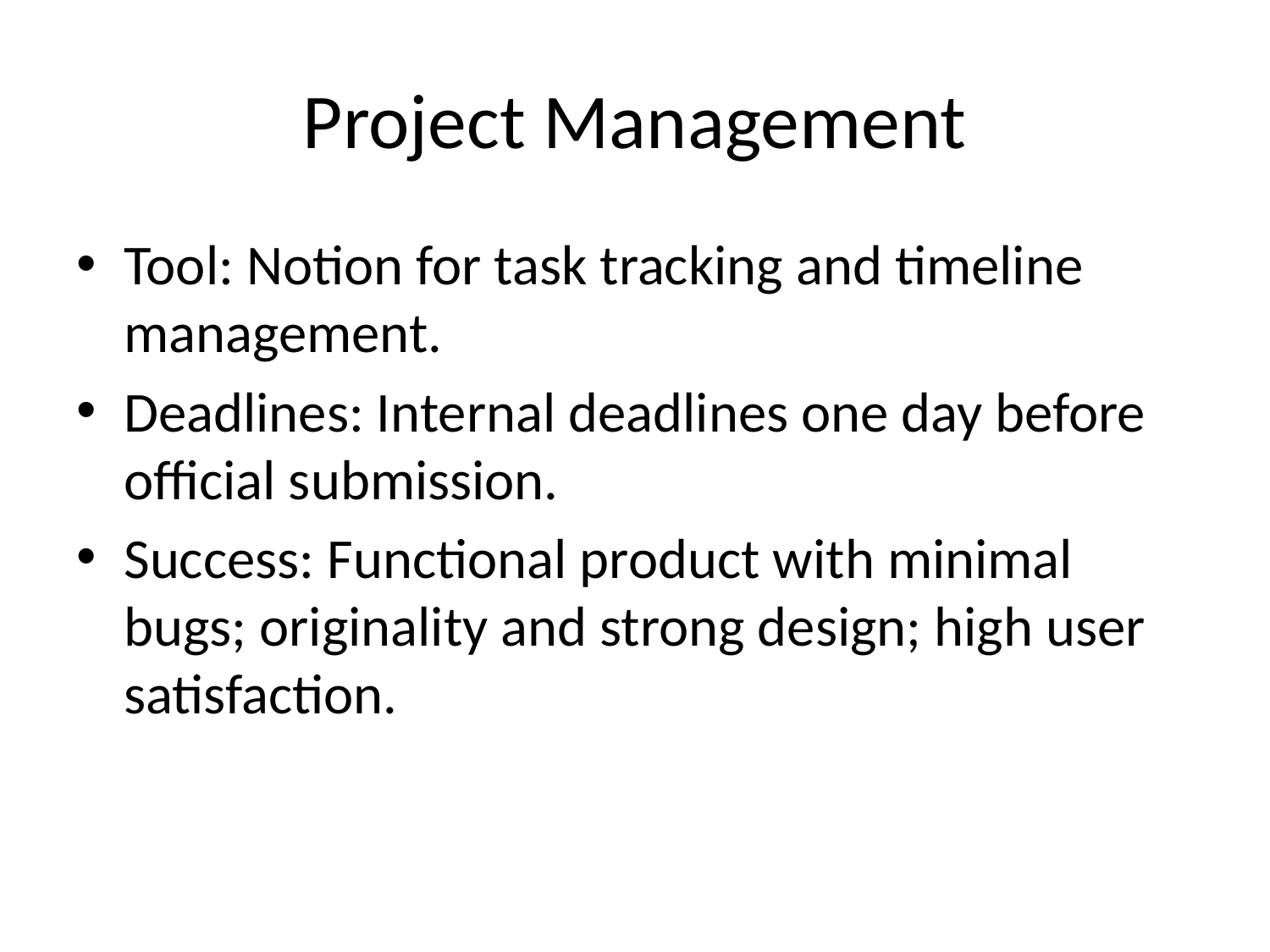

# Project Management
Tool: Notion for task tracking and timeline management.
Deadlines: Internal deadlines one day before official submission.
Success: Functional product with minimal bugs; originality and strong design; high user satisfaction.